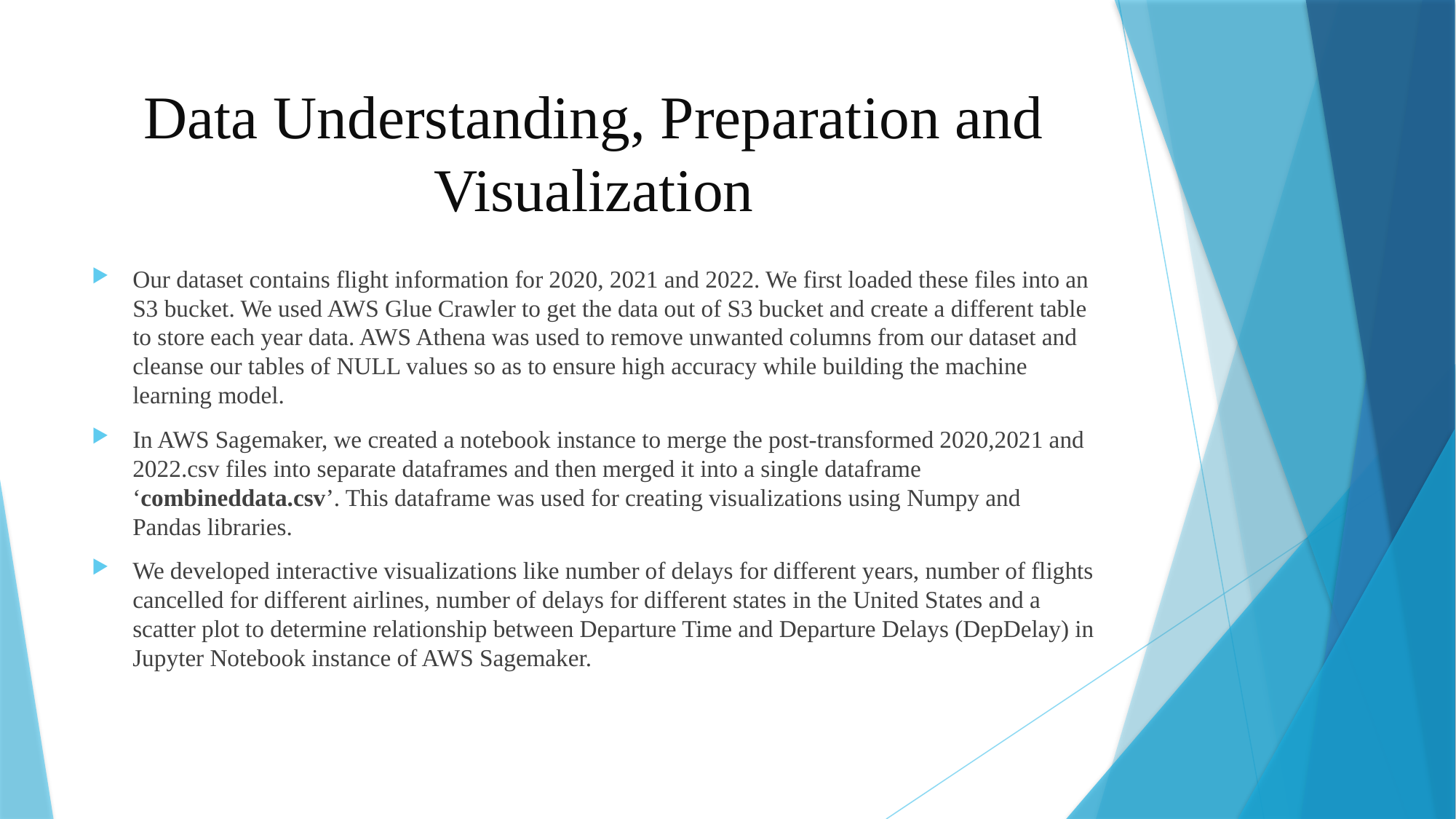

# Data Understanding, Preparation and Visualization
Our dataset contains flight information for 2020, 2021 and 2022. We first loaded these files into an S3 bucket. We used AWS Glue Crawler to get the data out of S3 bucket and create a different table to store each year data. AWS Athena was used to remove unwanted columns from our dataset and cleanse our tables of NULL values so as to ensure high accuracy while building the machine learning model.
In AWS Sagemaker, we created a notebook instance to merge the post-transformed 2020,2021 and 2022.csv files into separate dataframes and then merged it into a single dataframe ‘combineddata.csv’. This dataframe was used for creating visualizations using Numpy and Pandas libraries.
We developed interactive visualizations like number of delays for different years, number of flights cancelled for different airlines, number of delays for different states in the United States and a scatter plot to determine relationship between Departure Time and Departure Delays (DepDelay) in Jupyter Notebook instance of AWS Sagemaker.